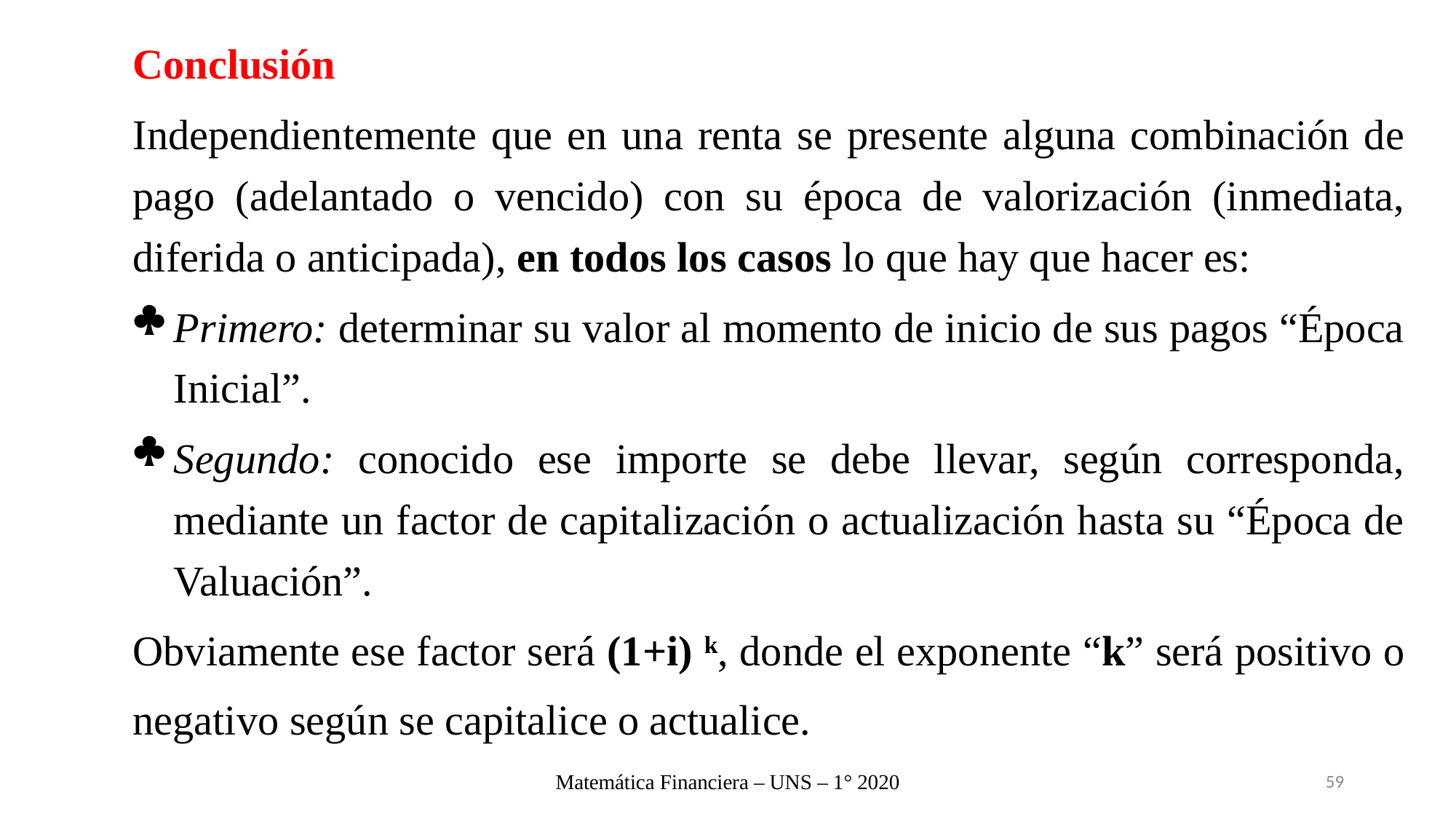

Conclusión
Independientemente que en una renta se presente alguna combinación de pago (adelantado o vencido) con su época de valorización (inmediata, diferida o anticipada), en todos los casos lo que hay que hacer es:
Primero: determinar su valor al momento de inicio de sus pagos “Época Inicial”.
Segundo: conocido ese importe se debe llevar, según corresponda, mediante un factor de capitalización o actualización hasta su “Época de Valuación”.
Obviamente ese factor será (1+i) k, donde el exponente “k” será positivo o negativo según se capitalice o actualice.
Matemática Financiera – UNS – 1° 2020
59